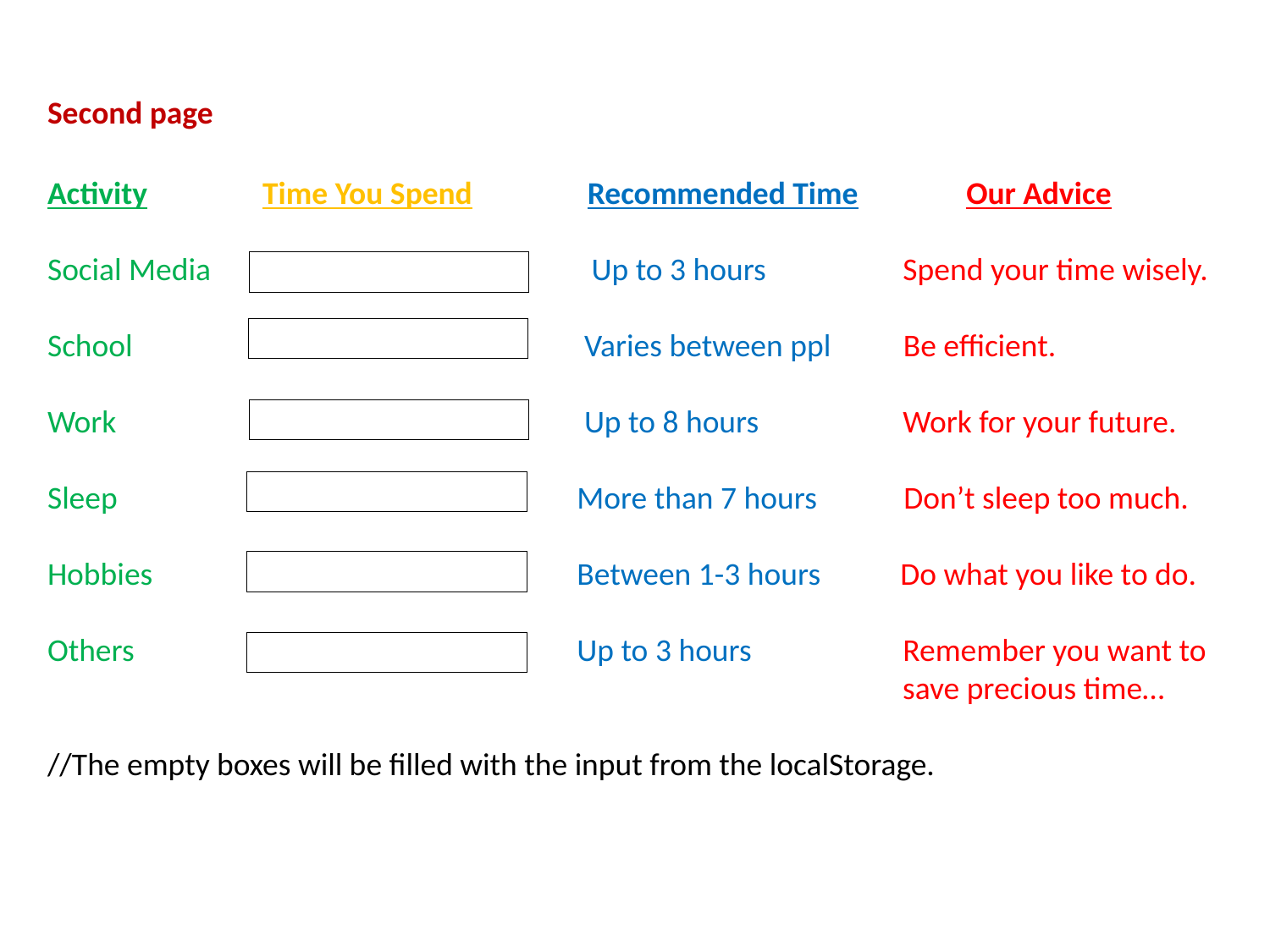

Second page
Activity                Time You Spend                Recommended Time               Our Advice

Social Media			     Up to 3 hours	             Spend your time wisely.

School				    Varies between ppl          Be efficient.

Work				    Up to 8 hours	             Work for your future.

Sleep				   More than 7 hours            Don’t sleep too much.

Hobbies				   Between 1-3 hours           Do what you like to do.

Others				   Up to 3 hours	             Remember you want to
						             save precious time…

//The empty boxes will be filled with the input from the localStorage.